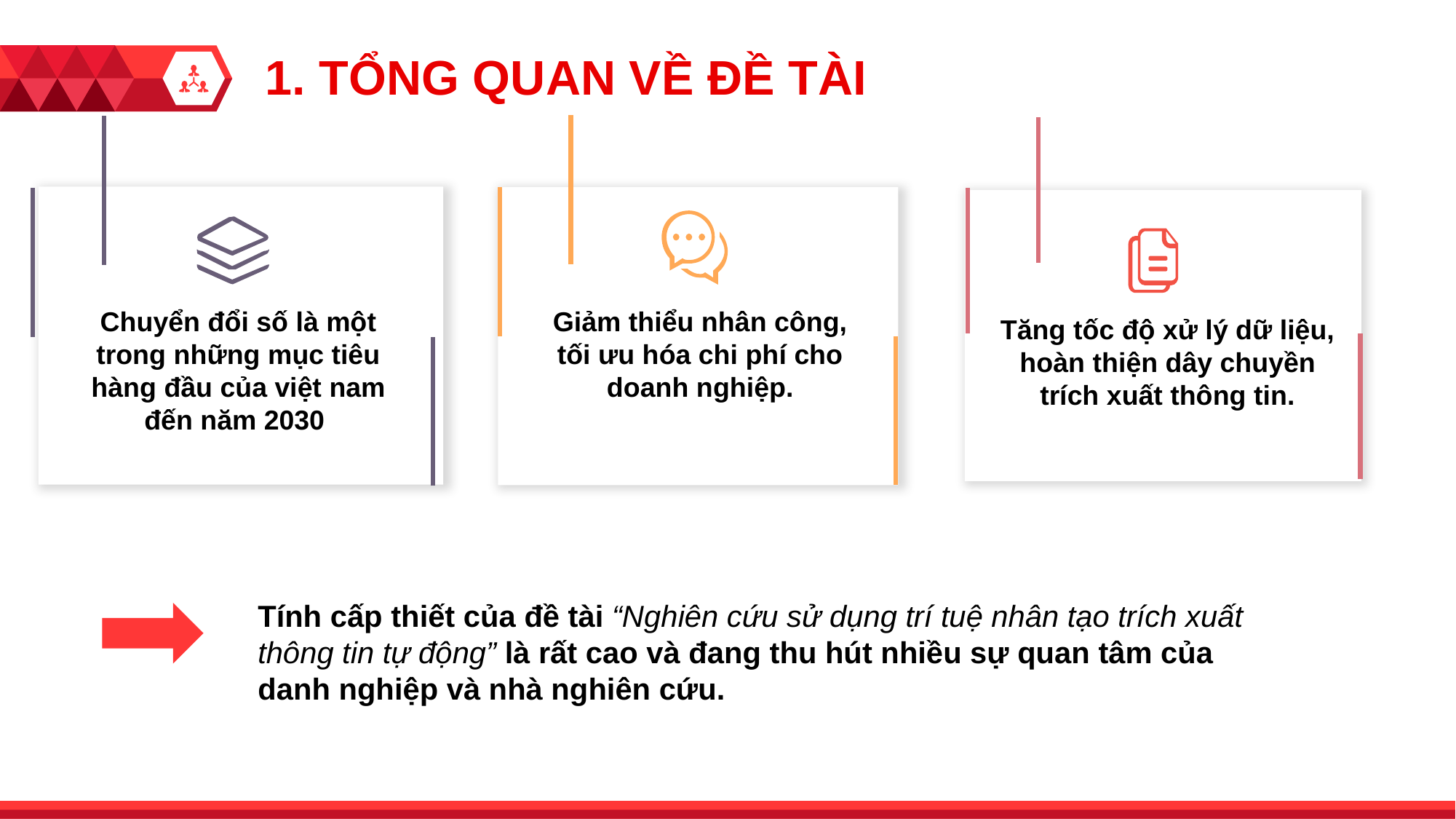

1. TỔNG QUAN VỀ ĐỀ TÀI

Giảm thiểu nhân công, tối ưu hóa chi phí cho doanh nghiệp.

Chuyển đổi số là một trong những mục tiêu hàng đầu của việt nam đến năm 2030

Tăng tốc độ xử lý dữ liệu, hoàn thiện dây chuyền trích xuất thông tin.
Tính cấp thiết của đề tài “Nghiên cứu sử dụng trí tuệ nhân tạo trích xuất thông tin tự động” là rất cao và đang thu hút nhiều sự quan tâm của danh nghiệp và nhà nghiên cứu.